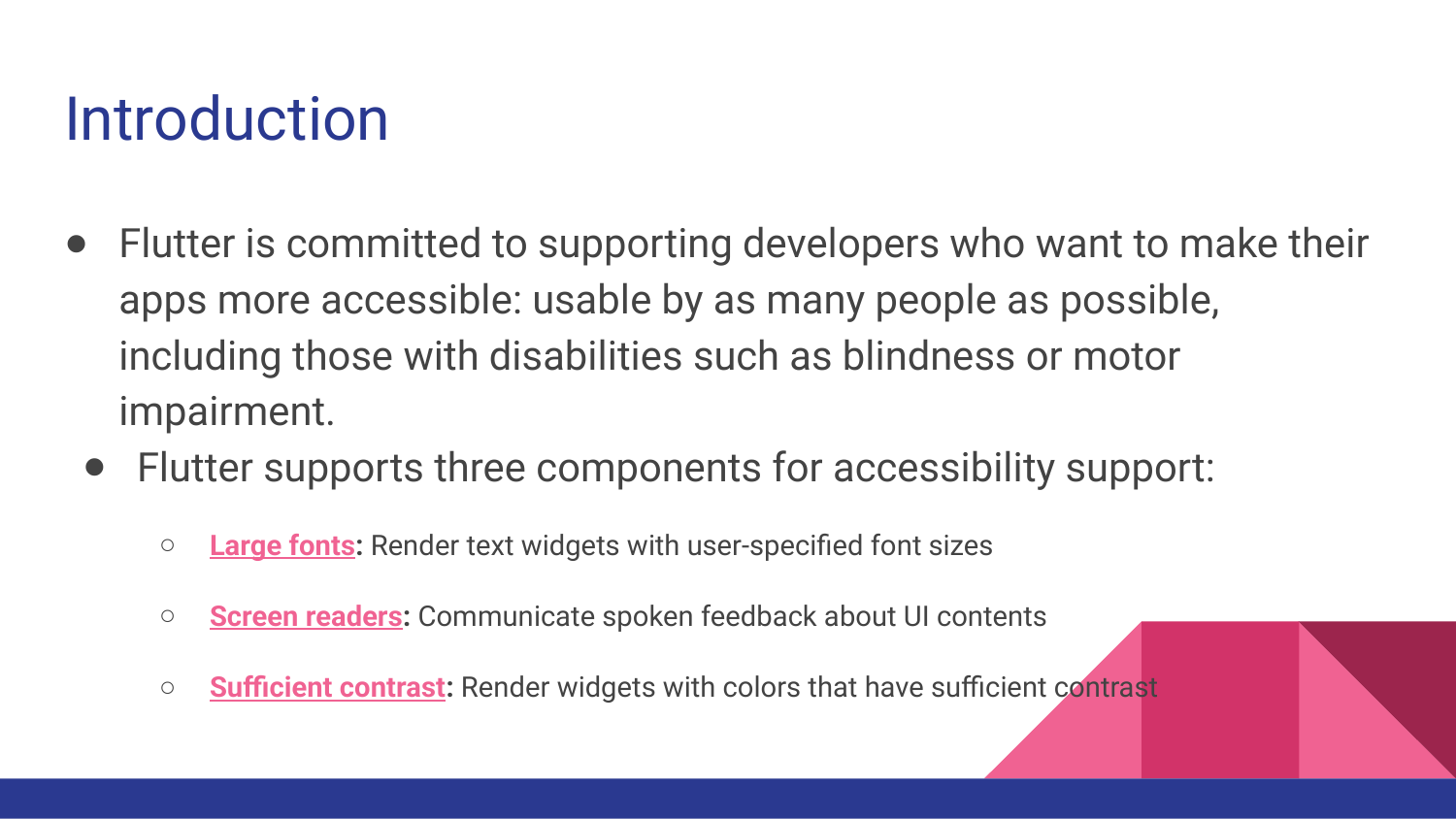

# Introduction
Flutter is committed to supporting developers who want to make their apps more accessible: usable by as many people as possible, including those with disabilities such as blindness or motor impairment.
Flutter supports three components for accessibility support:
Large fonts: Render text widgets with user-specified font sizes
Screen readers: Communicate spoken feedback about UI contents
Sufficient contrast: Render widgets with colors that have sufficient contrast